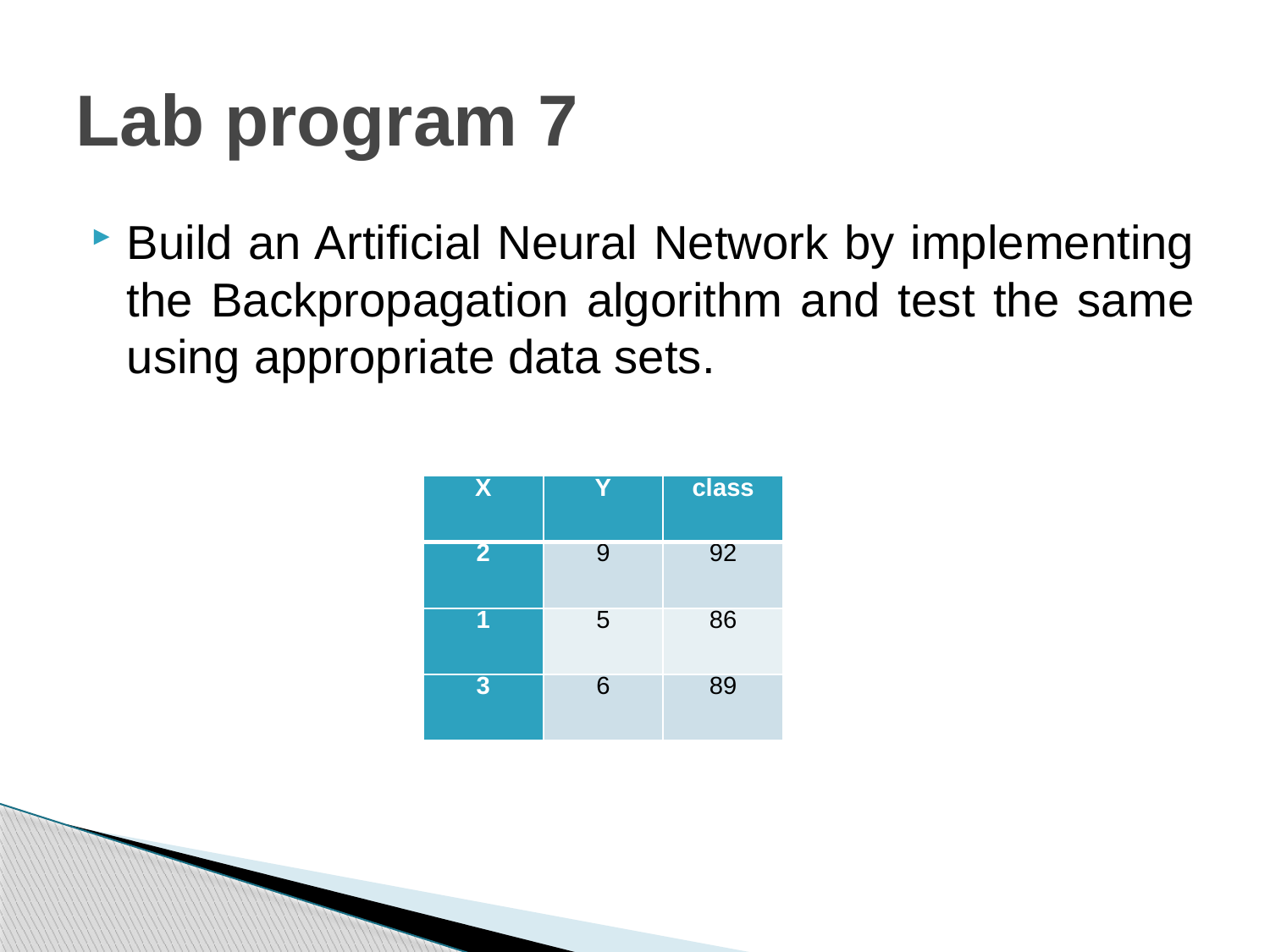

# Lab program 7
Build an Artificial Neural Network by implementing the Backpropagation algorithm and test the same using appropriate data sets.

| X | Y | class |
| --- | --- | --- |
| 2 | 9 | 92 |
| 1 | 5 | 86 |
| 3 | 6 | 89 |